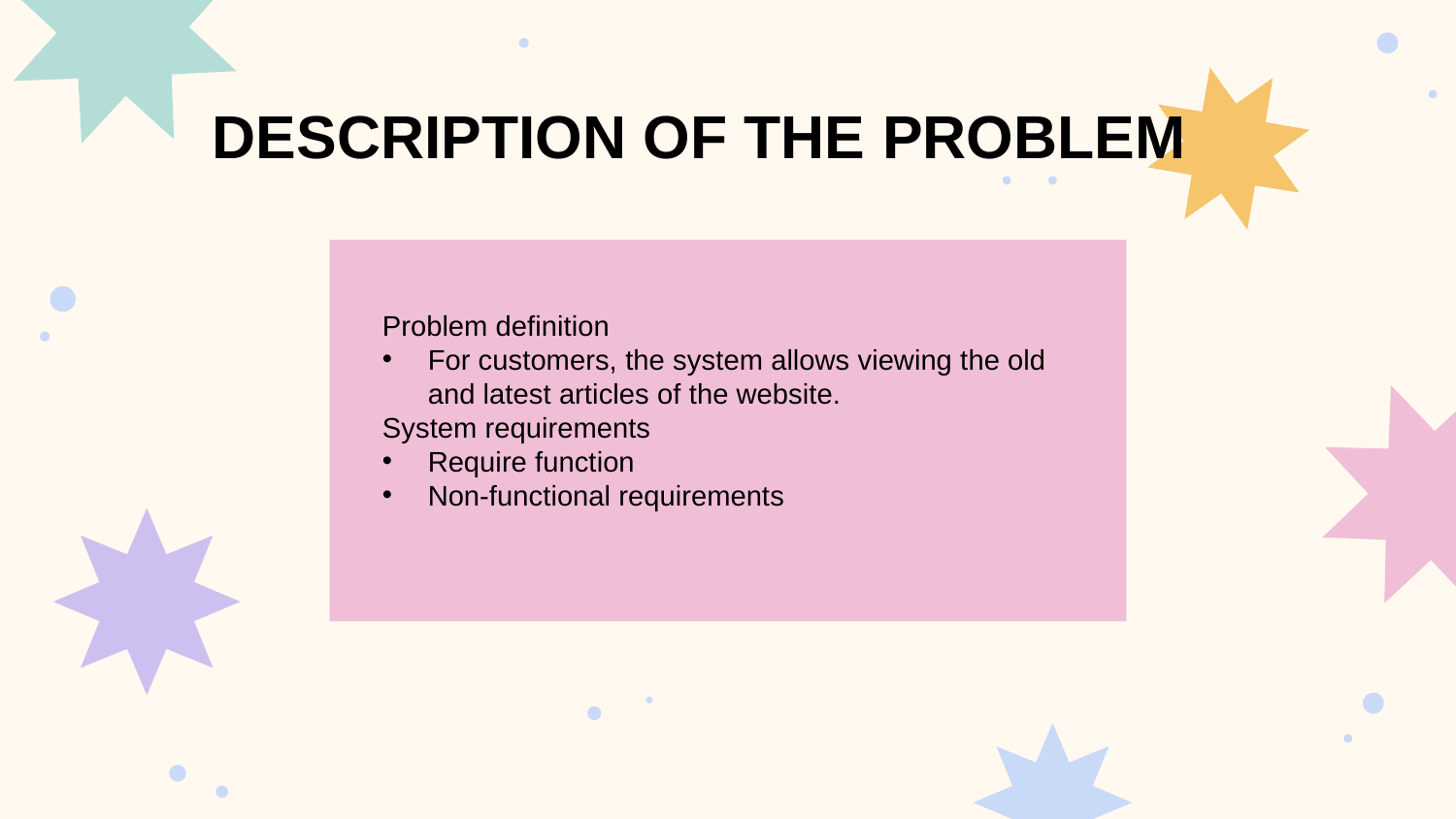

# DESCRIPTION OF THE PROBLEM

Problem definition
For customers, the system allows viewing the old and latest articles of the website.
System requirements
Require function
Non-functional requirements